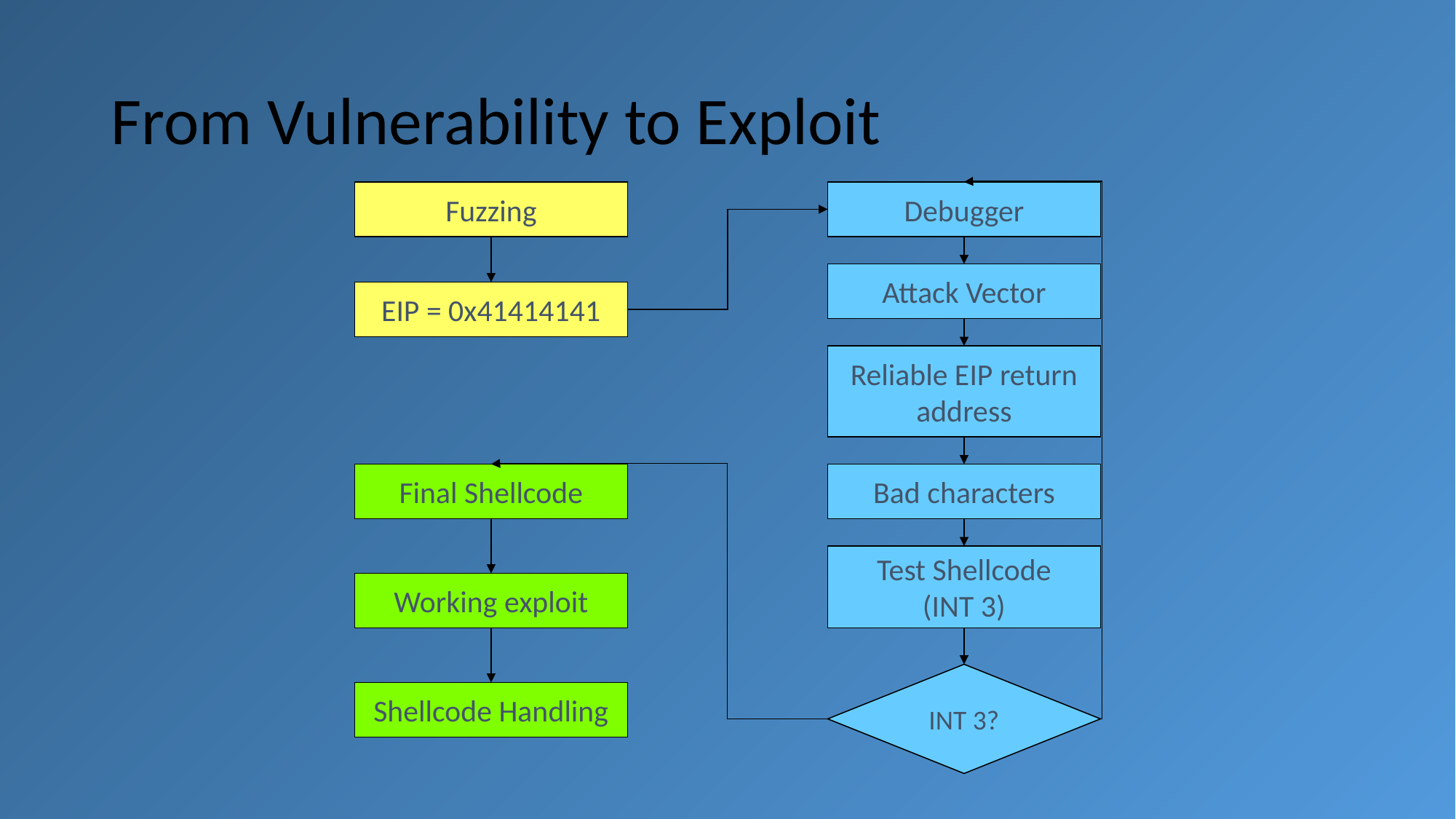

# From Vulnerability to Exploit
Fuzzing
Debugger
Attack Vector
EIP = 0x41414141
Reliable EIP return
address
Final Shellcode
Bad characters
Test Shellcode
(INT 3)
Working exploit
INT 3?
Shellcode Handling